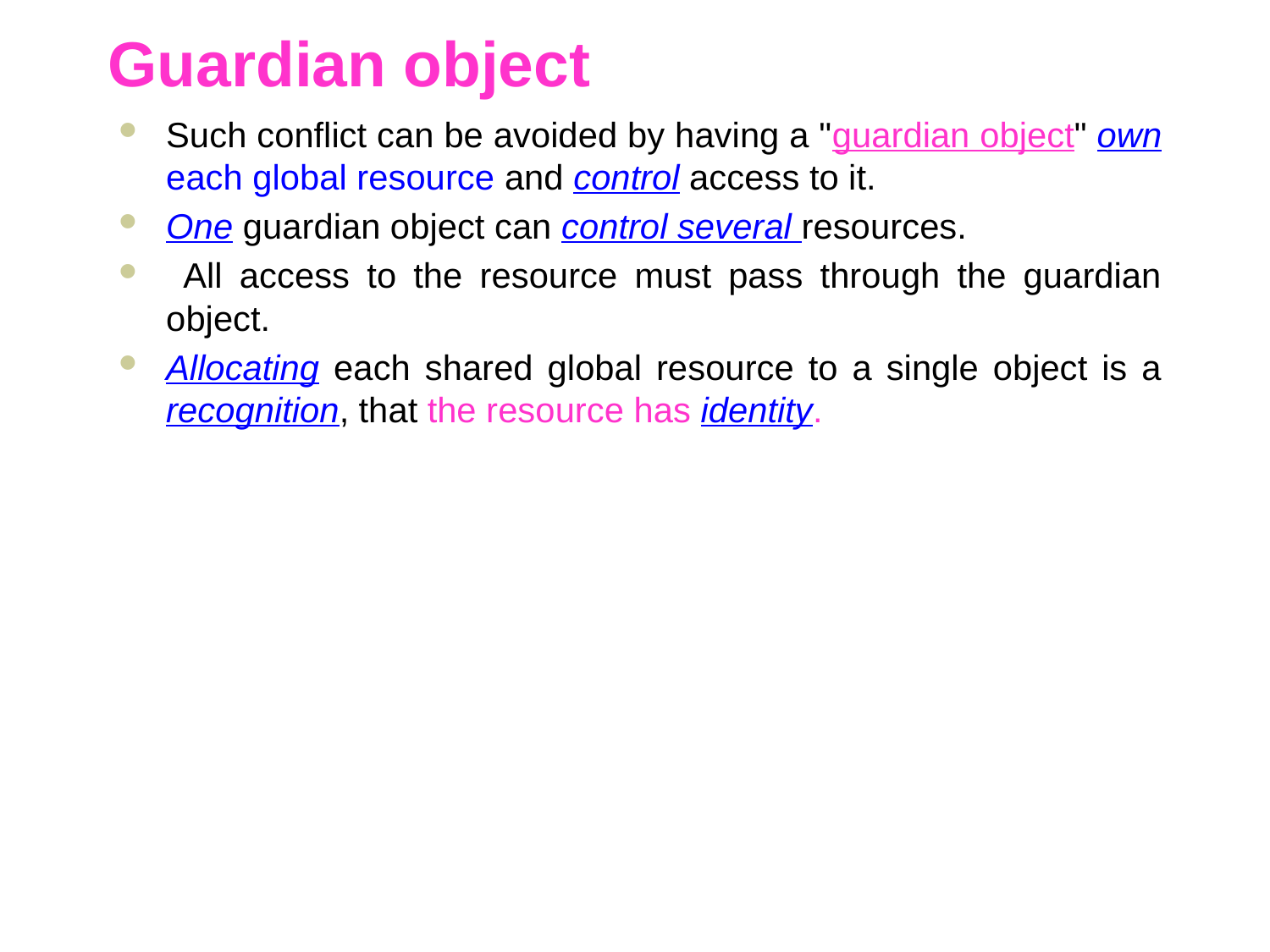

# Guardian object
Such conflict can be avoided by having a "guardian object" own each global resource and control access to it.
One guardian object can control several resources.
 All access to the resource must pass through the guardian object.
Allocating each shared global resource to a single object is a recognition, that the resource has identity.